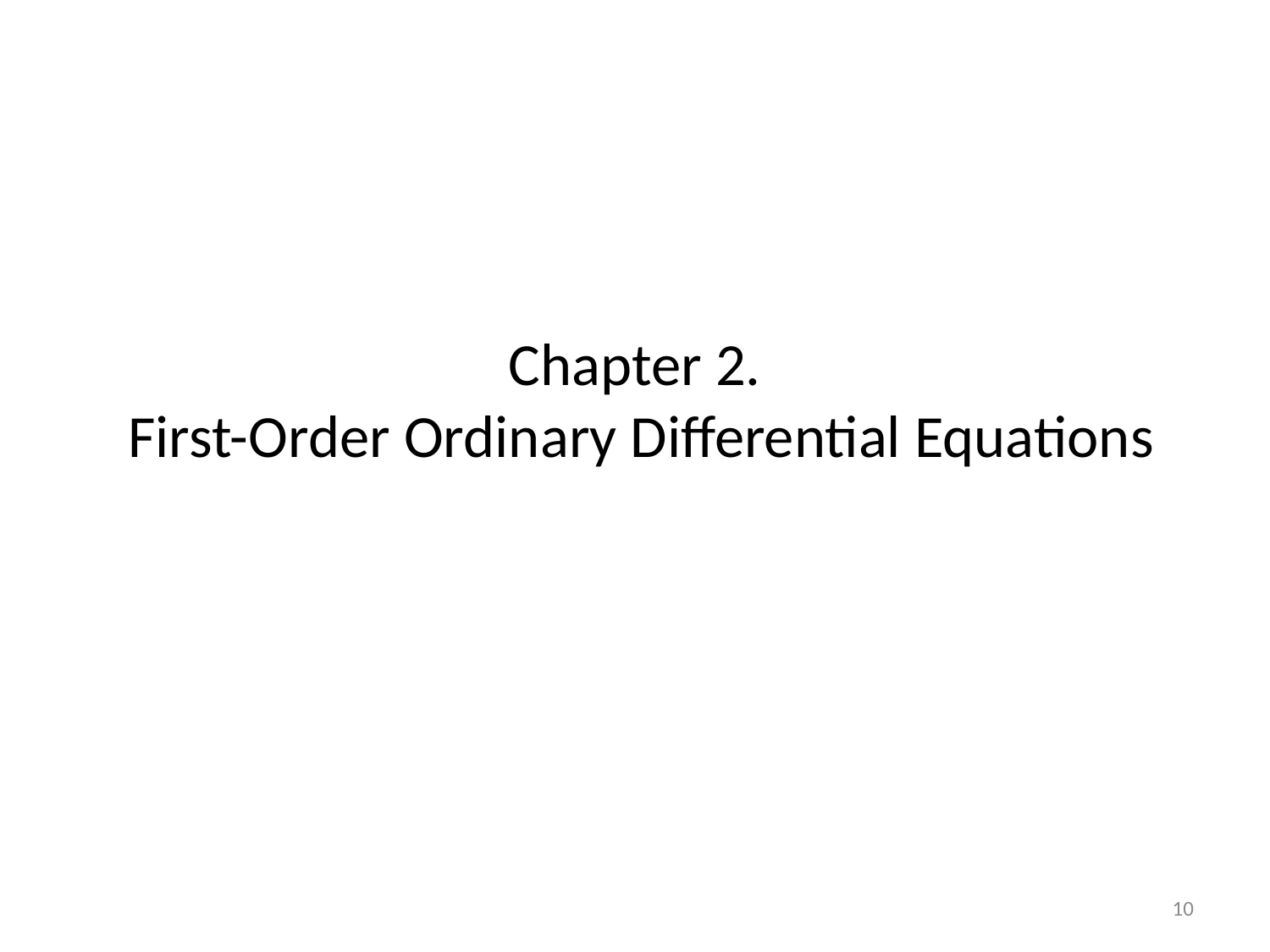

# Chapter 2. First-Order Ordinary Differential Equations

10